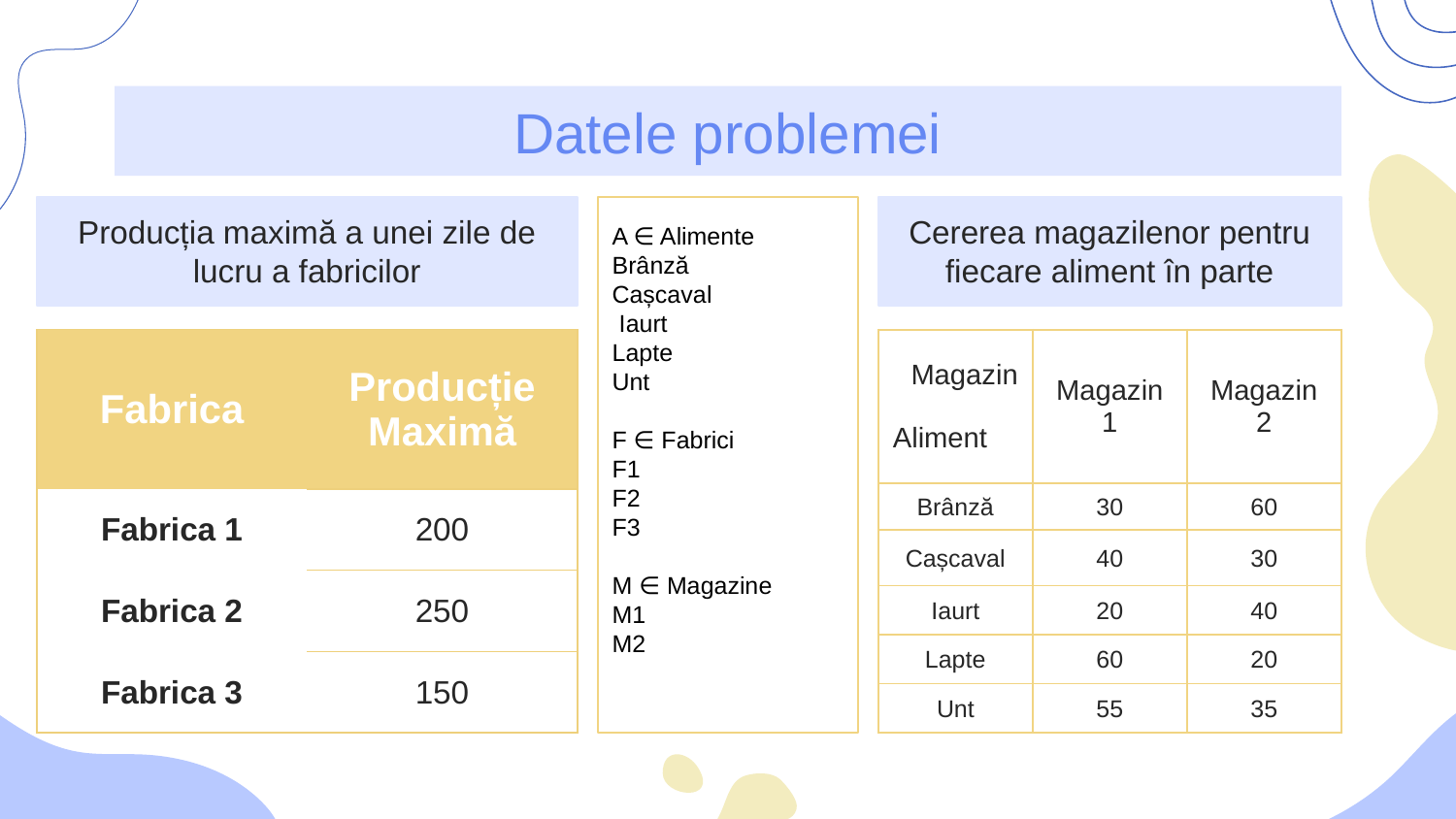

# Datele problemei
Producția maximă a unei zile de lucru a fabricilor
Cererea magazilenor pentru fiecare aliment în parte

A ∈ Alimente   Brânză
Cașcaval
 Iaurt
Lapte
Unt

F ∈ Fabrici
F1
F2
F3

M ∈ Magazine
M1
M2

| Magazin Aliment | Magazin 1 | Magazin 2 |
| --- | --- | --- |
| Brânză | 30 | 60 |
| Cașcaval | 40 | 30 |
| Iaurt | 20 | 40 |
| Lapte | 60 | 20 |
| Unt | 55 | 35 |
| Fabrica | Producție Maximă |
| --- | --- |
| Fabrica 1 | 200 |
| Fabrica 2 | 250 |
| Fabrica 3 | 150 |